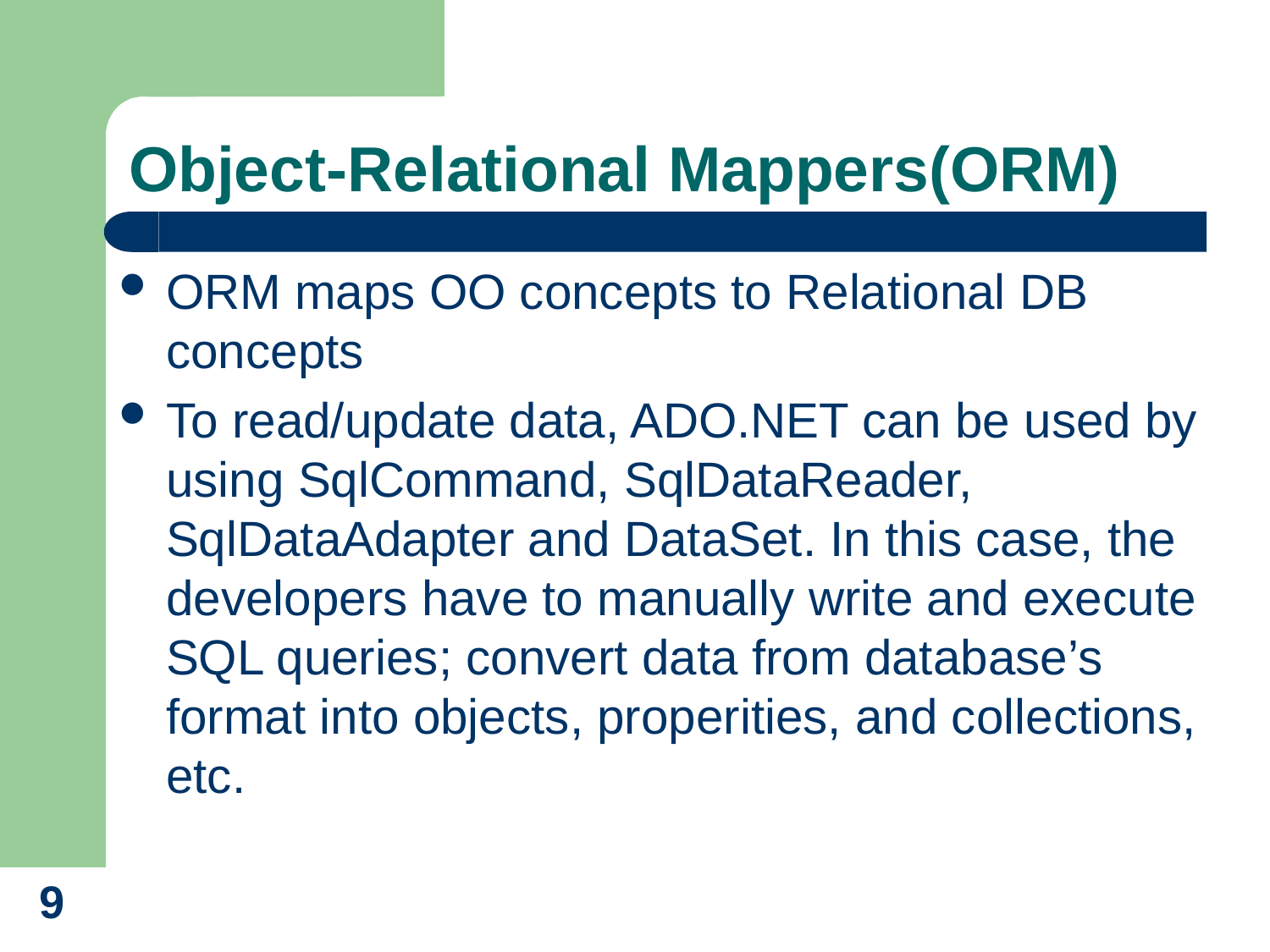

# Object-Relational Mappers(ORM)
ORM maps OO concepts to Relational DB concepts
To read/update data, ADO.NET can be used by using SqlCommand, SqlDataReader, SqlDataAdapter and DataSet. In this case, the developers have to manually write and execute SQL queries; convert data from database’s format into objects, properities, and collections, etc.

9